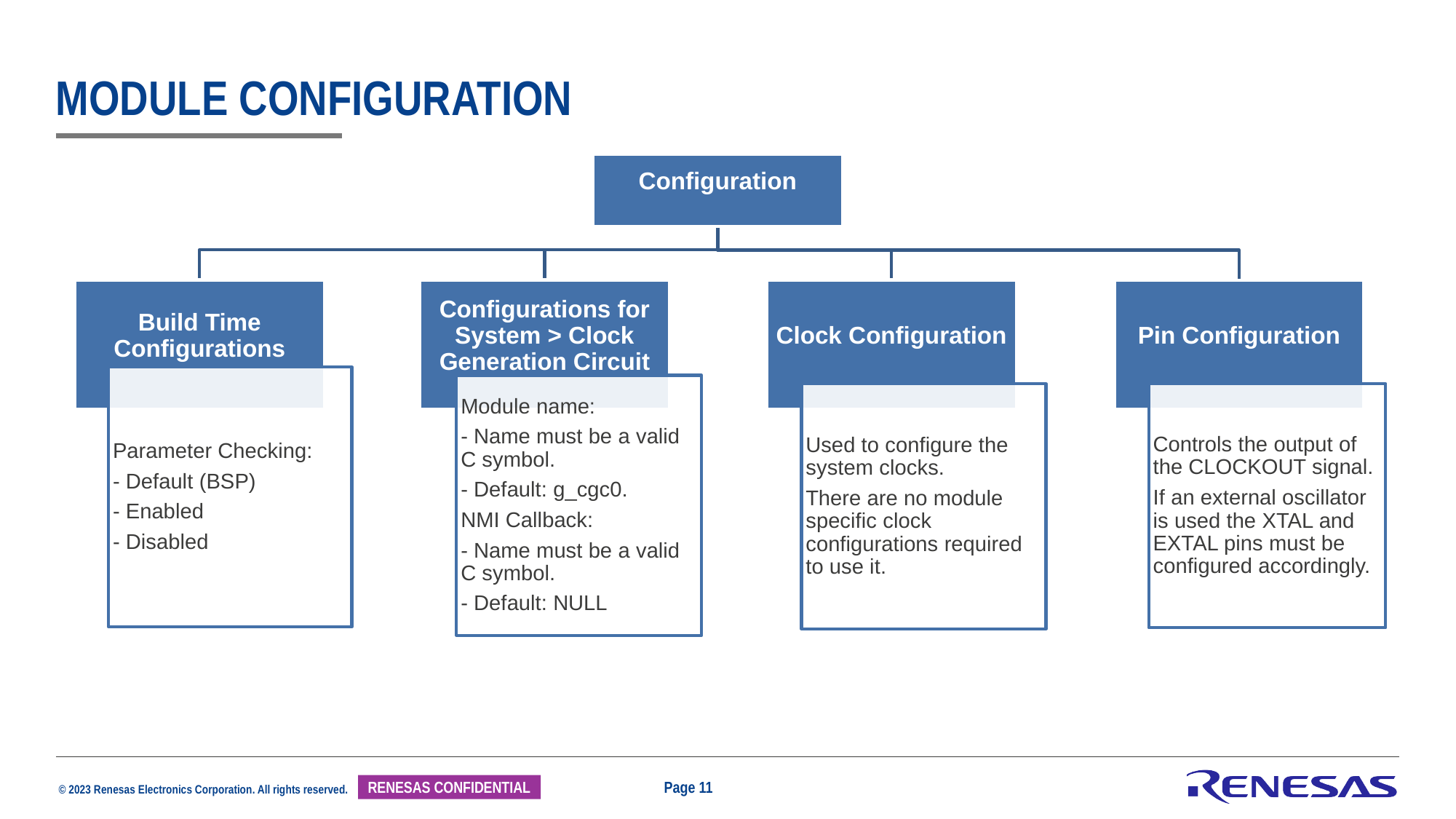

Configuration

Build Time Configurations
Parameter Checking:
- Default (BSP)
- Enabled
- Disabled
Configurations for System > Clock Generation Circuit
Module name:
- Name must be a valid C symbol.
- Default: g_cgc0.
NMI Callback:
- Name must be a valid C symbol.
- Default: NULL
Clock Configuration
Used to configure the system clocks.
There are no module specific clock configurations required to use it.
Pin Configuration
Controls the output of the CLOCKOUT signal.
If an external oscillator is used the XTAL and EXTAL pins must be configured accordingly.
# Module Configuration